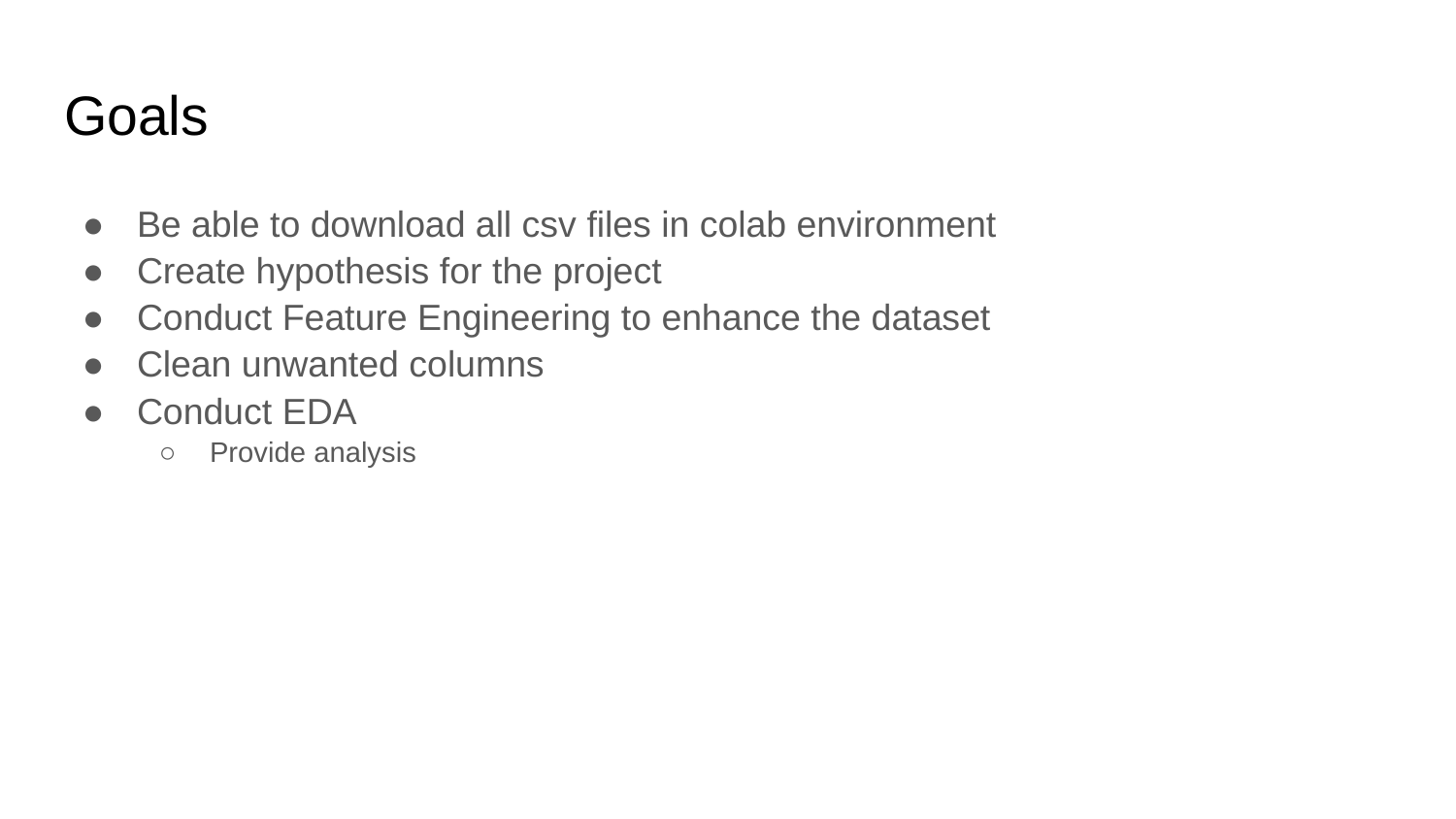

# Goals
Be able to download all csv files in colab environment
Create hypothesis for the project
Conduct Feature Engineering to enhance the dataset
Clean unwanted columns
Conduct EDA
Provide analysis